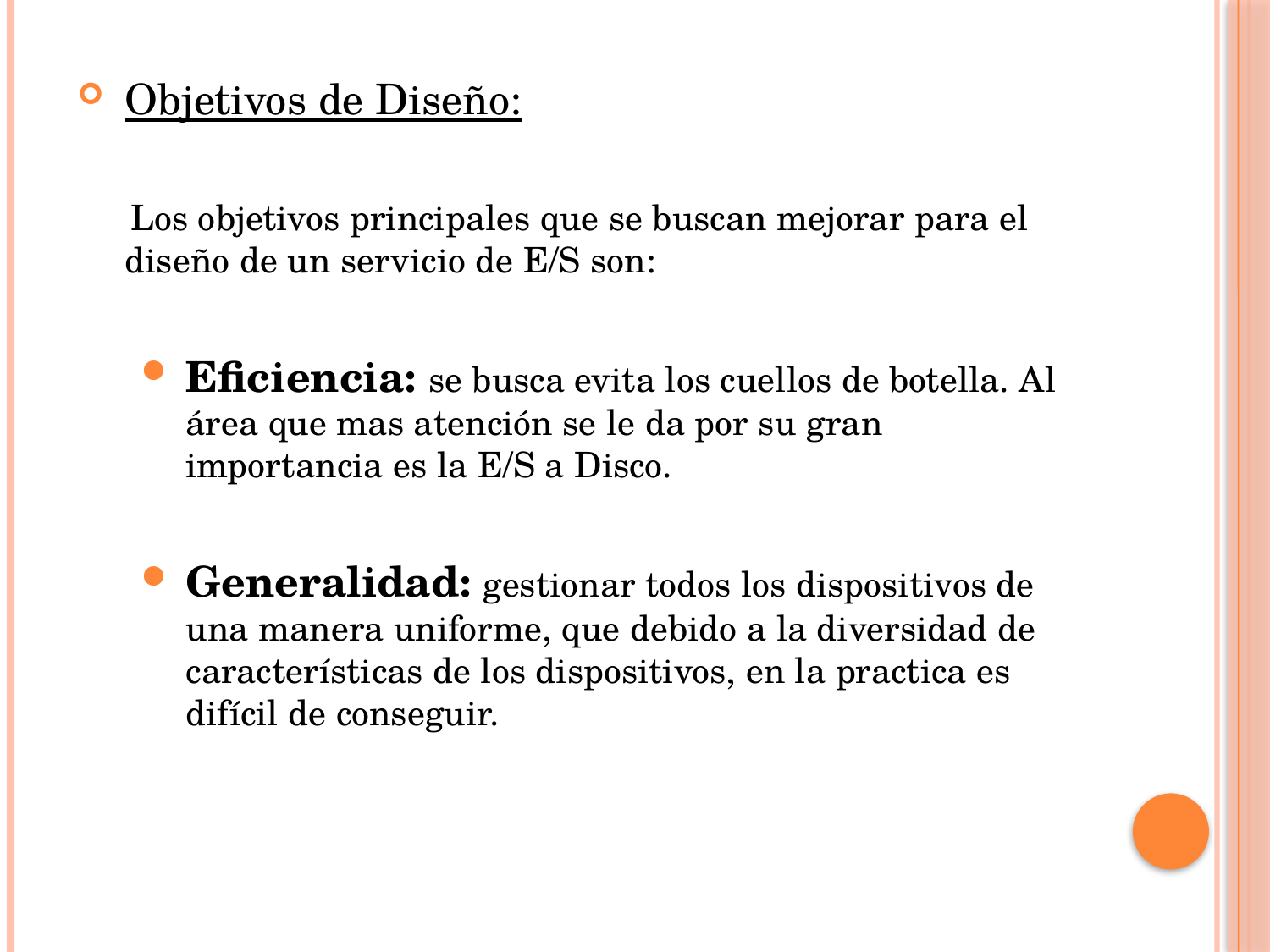

Objetivos de Diseño:

      Los objetivos principales que se buscan mejorar para el diseño de un servicio de E/S son:

Eficiencia: se busca evita los cuellos de botella. Al área que mas atención se le da por su gran importancia es la E/S a Disco.

Generalidad: gestionar todos los dispositivos de una manera uniforme, que debido a la diversidad de características de los dispositivos, en la practica es difícil de conseguir.